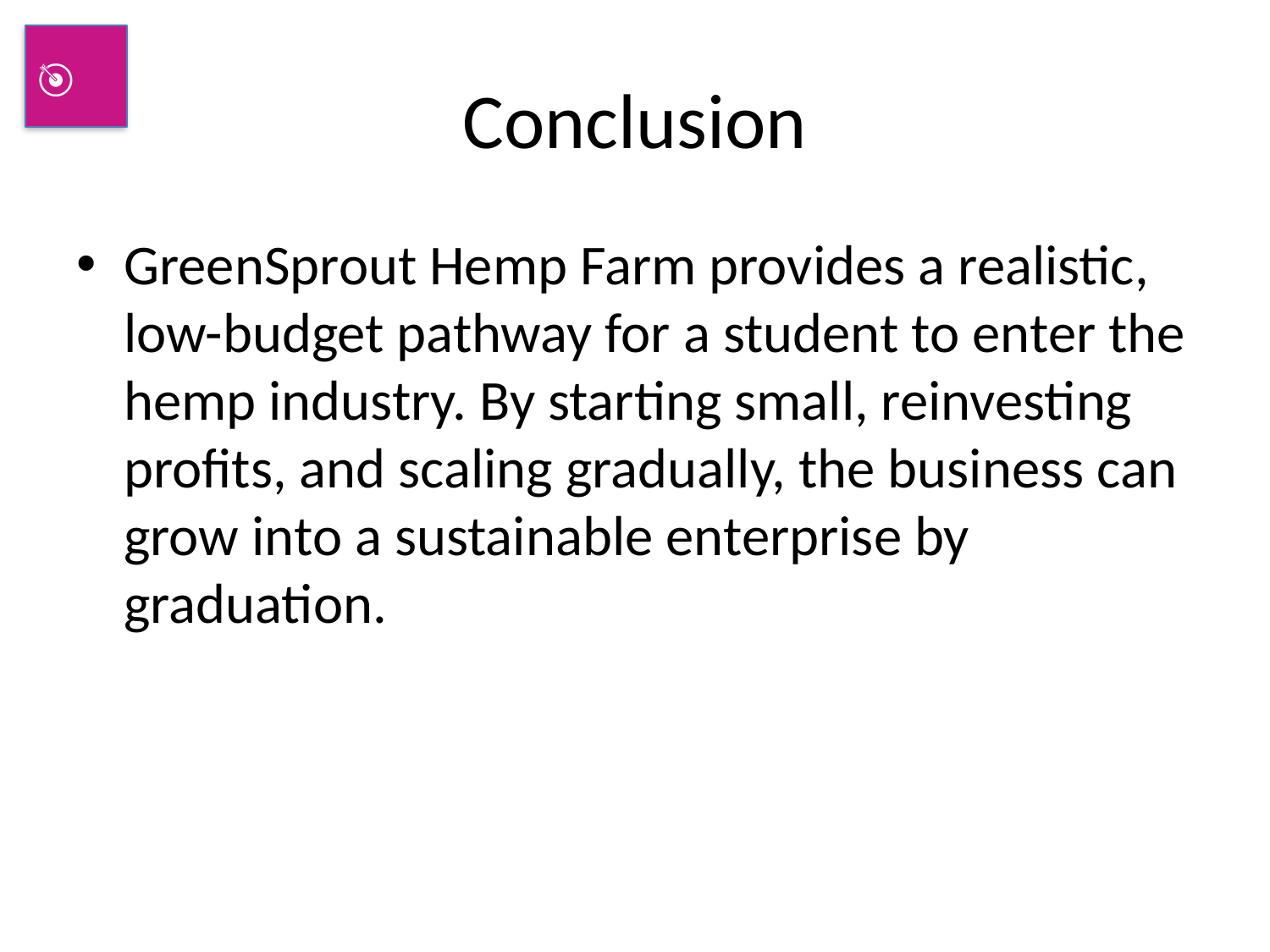

🎯
# Conclusion
GreenSprout Hemp Farm provides a realistic, low-budget pathway for a student to enter the hemp industry. By starting small, reinvesting profits, and scaling gradually, the business can grow into a sustainable enterprise by graduation.